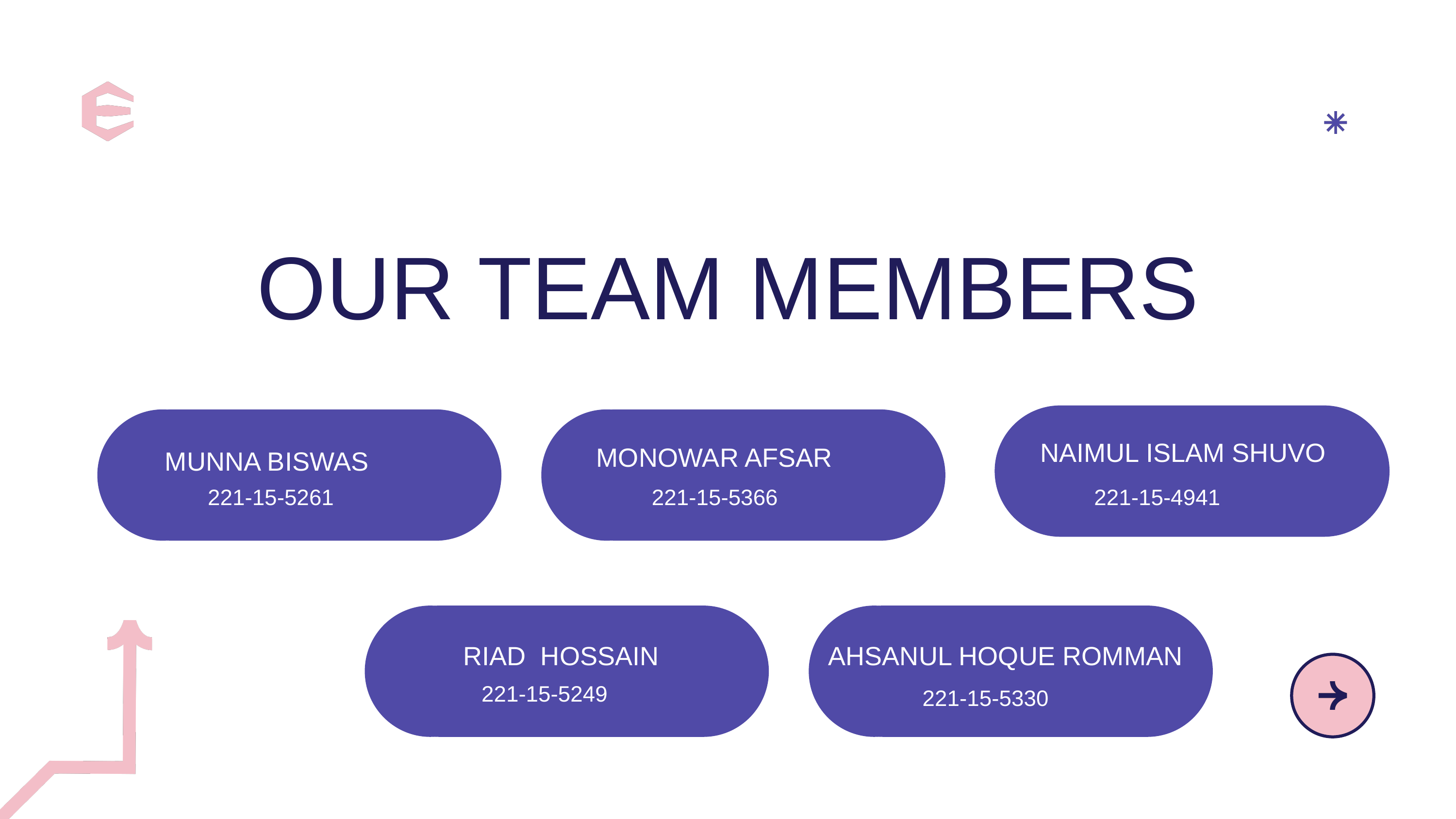

OUR TEAM MEMBERS

NAIMUL ISLAM SHUVO
MONOWAR AFSAR
MUNNA BISWAS
221-15-5261
221-15-5366
 221-15-4941

RIAD  HOSSAIN
AHSANUL HOQUE ROMMAN

221-15-5249
221-15-5330